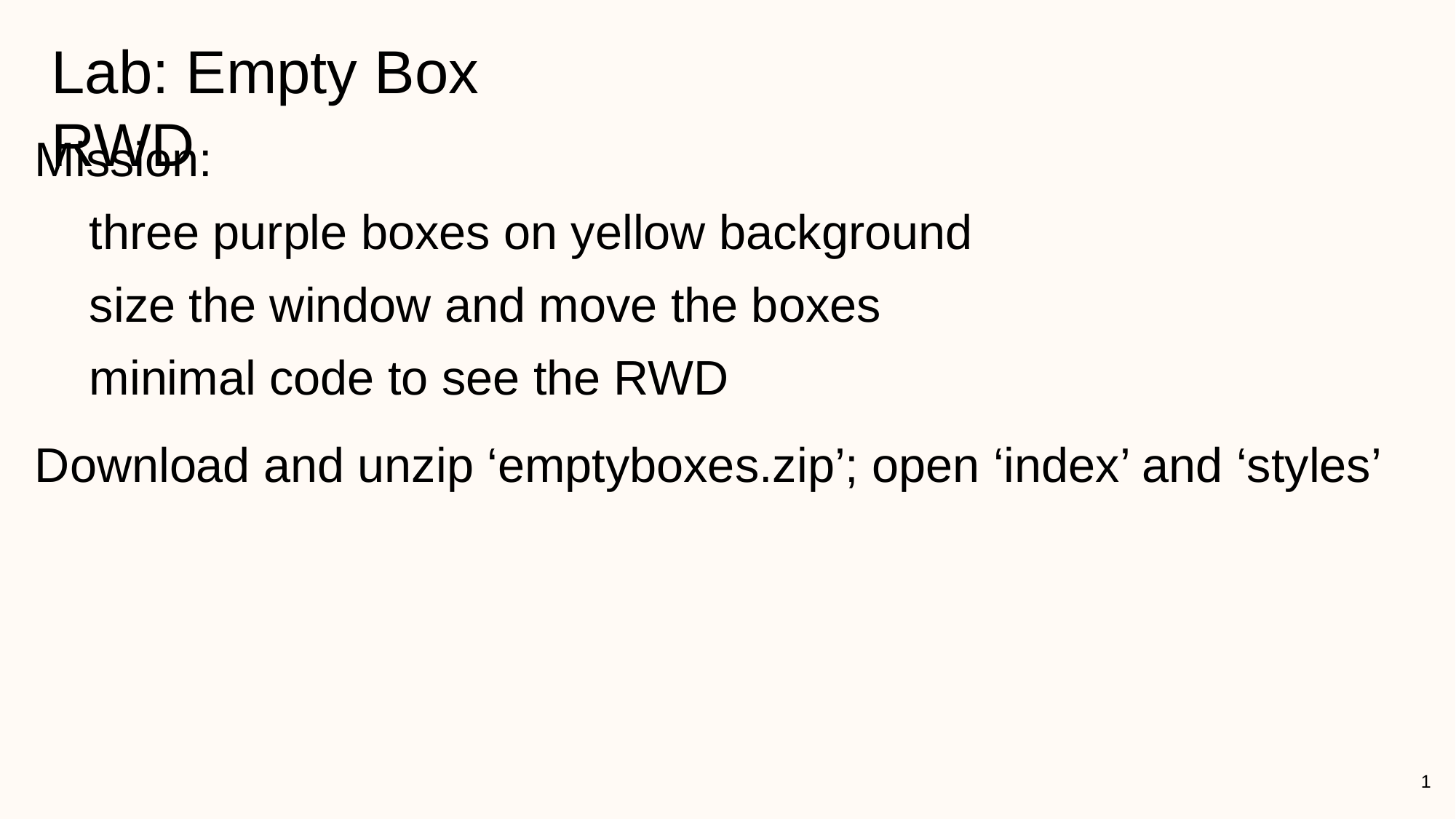

Lab: Empty Box RWD
Mission:
three purple boxes on yellow background
size the window and move the boxes
minimal code to see the RWD
Download and unzip ‘emptyboxes.zip’; open ‘index’ and ‘styles’
1